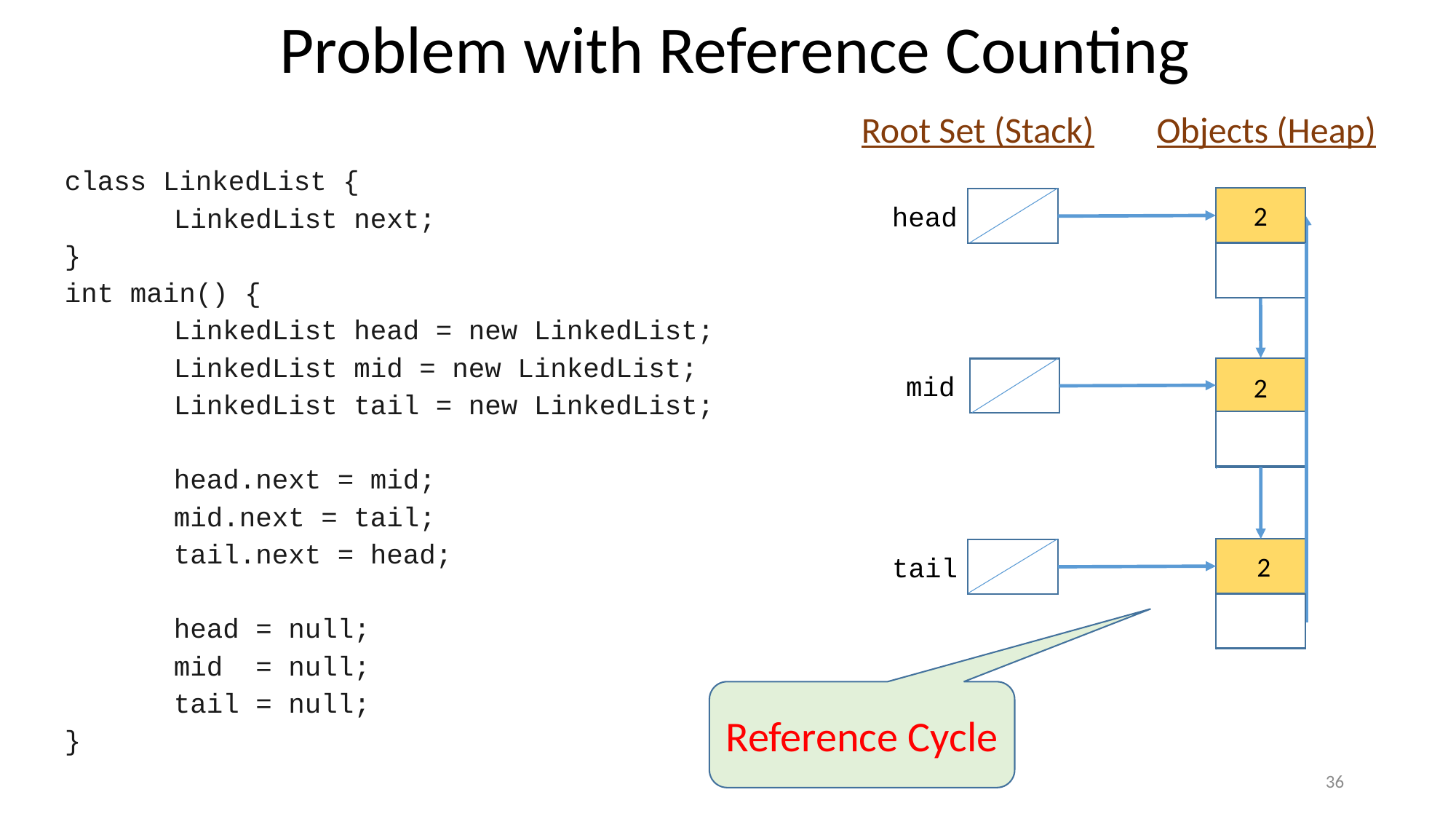

# Problem with Reference Counting
Root Set (Stack)
Objects (Heap)
class LinkedList {
	LinkedList next;
}
int main() {
	LinkedList head = new LinkedList;
	LinkedList mid = new LinkedList;
	LinkedList tail = new LinkedList;
	head.next = mid;
	mid.next = tail;
	tail.next = head;
	head = null;
	mid  = null;
	tail = null;
}
2
1

head

1

mid
2

1

tail
2

Reference Cycle
36